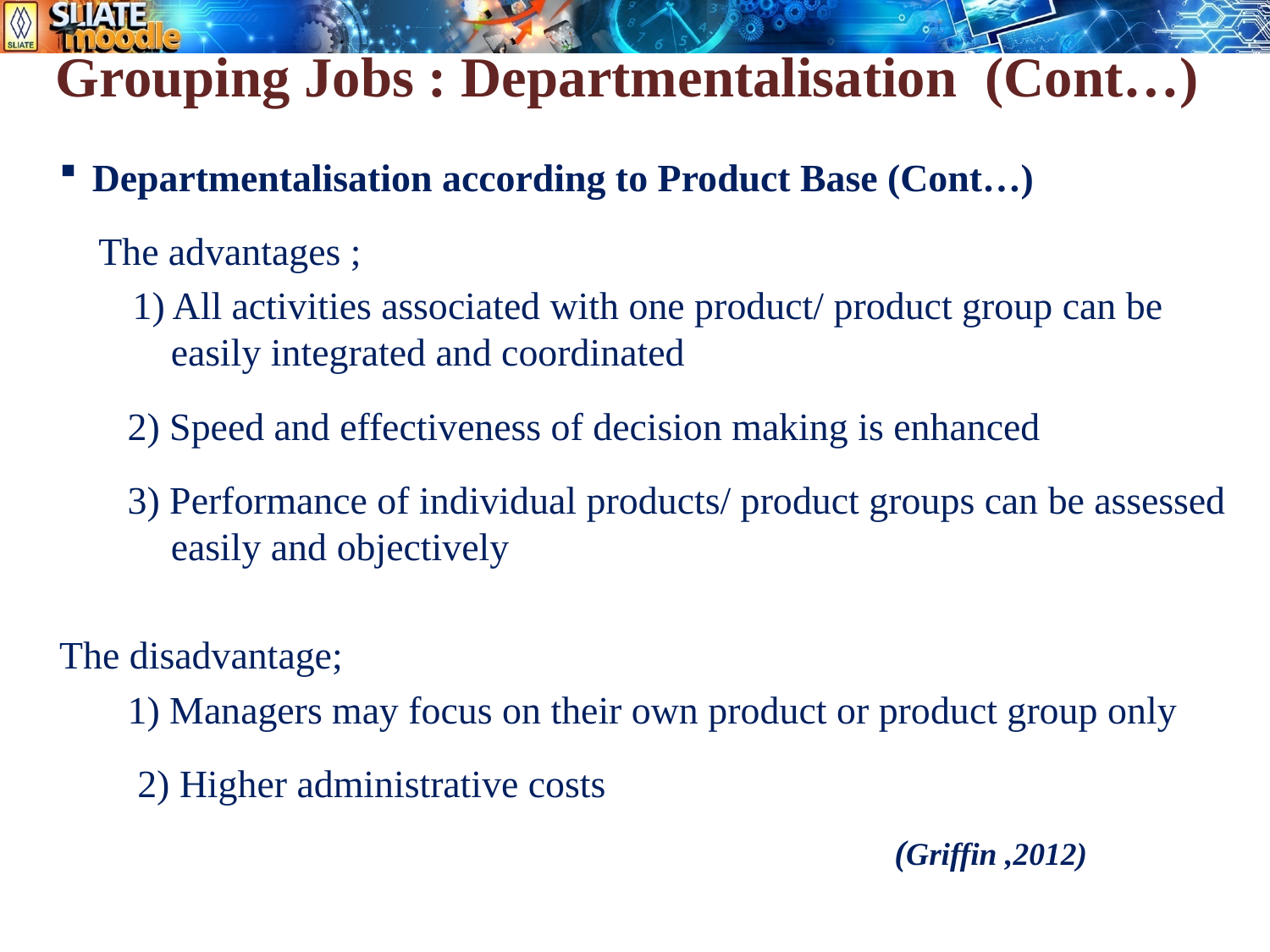

# Grouping Jobs : Departmentalisation  (Cont…)
Departmentalisation according to Product Base (Cont…)

    The advantages ;
 1) All activities associated with one product/ product group can be easily integrated and coordinated

       2) Speed and effectiveness of decision making is enhanced

       3) Performance of individual products/ product groups can be assessed easily and objectively

The disadvantage;
       1) Managers may focus on their own product or product group only

        2) Higher administrative costs

(Griffin ,2012)